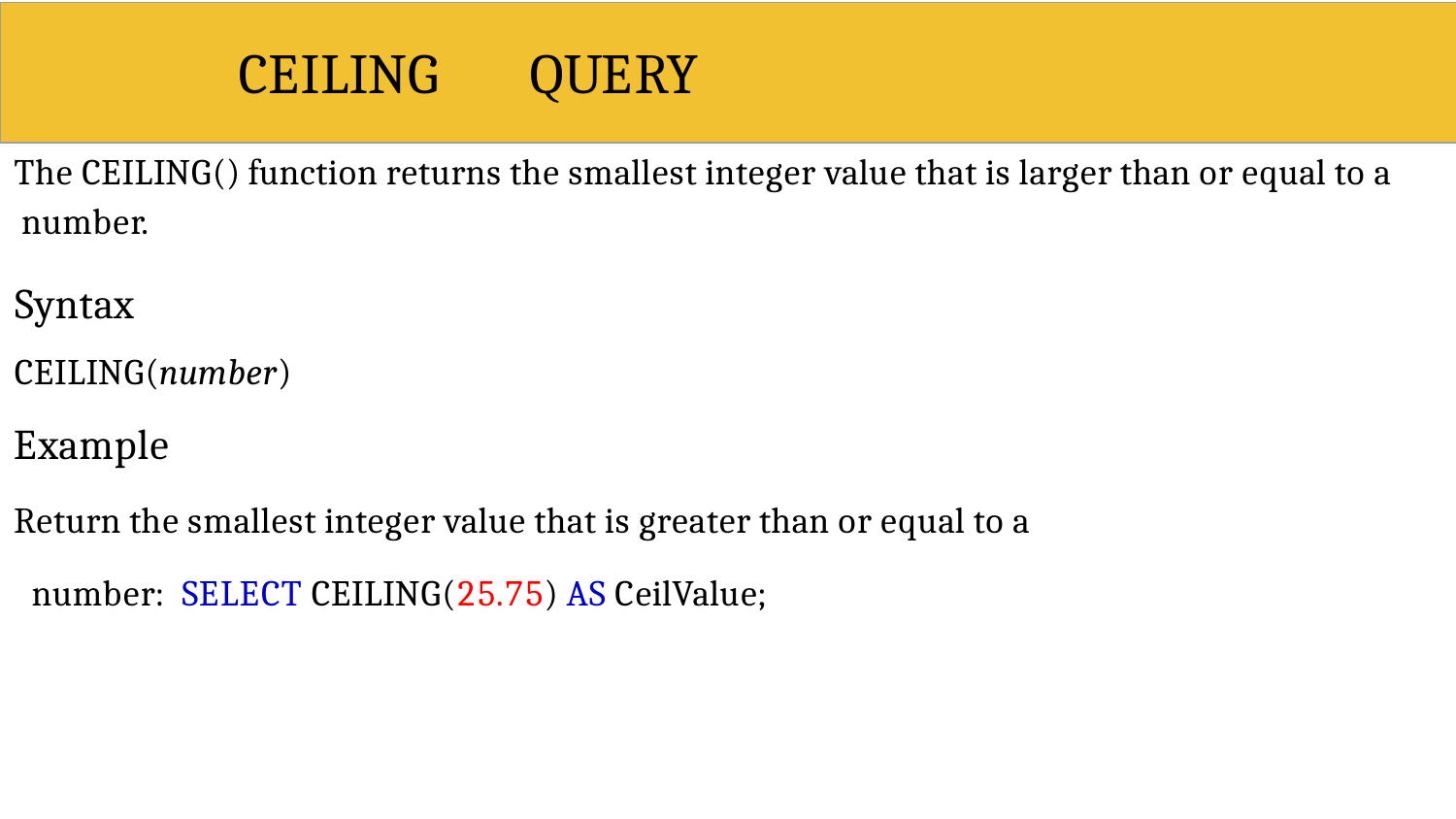

# CEILING	QUERY
The CEILING() function returns the smallest integer value that is larger than or equal to a  number.
Syntax  CEILING(number)  Example
Return the smallest integer value that is greater than or equal to a number:  SELECT CEILING(25.75) AS CeilValue;